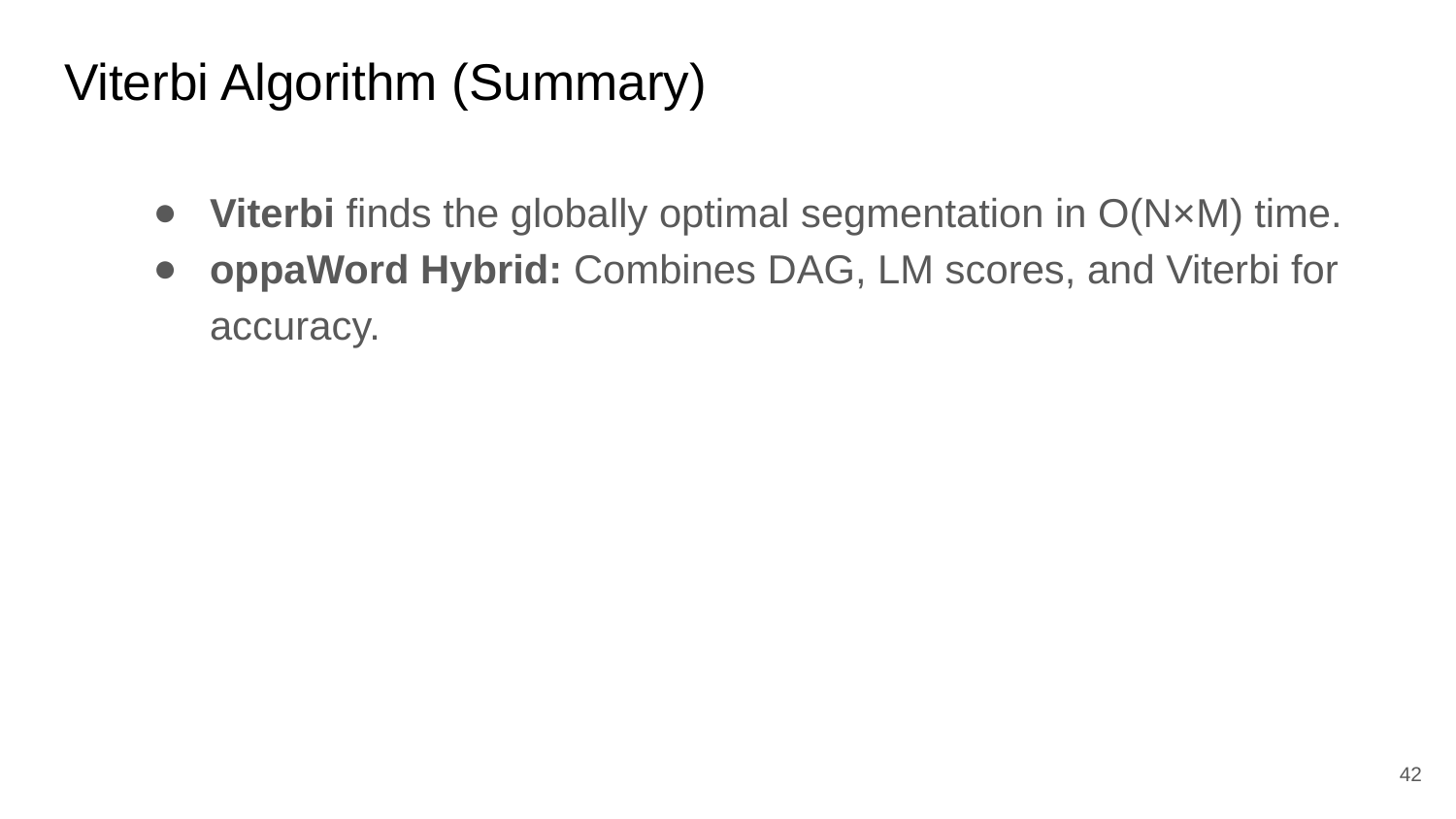

# Viterbi Algorithm (Summary)
Viterbi finds the globally optimal segmentation in O(N×M) time.
oppaWord Hybrid: Combines DAG, LM scores, and Viterbi for accuracy.
42